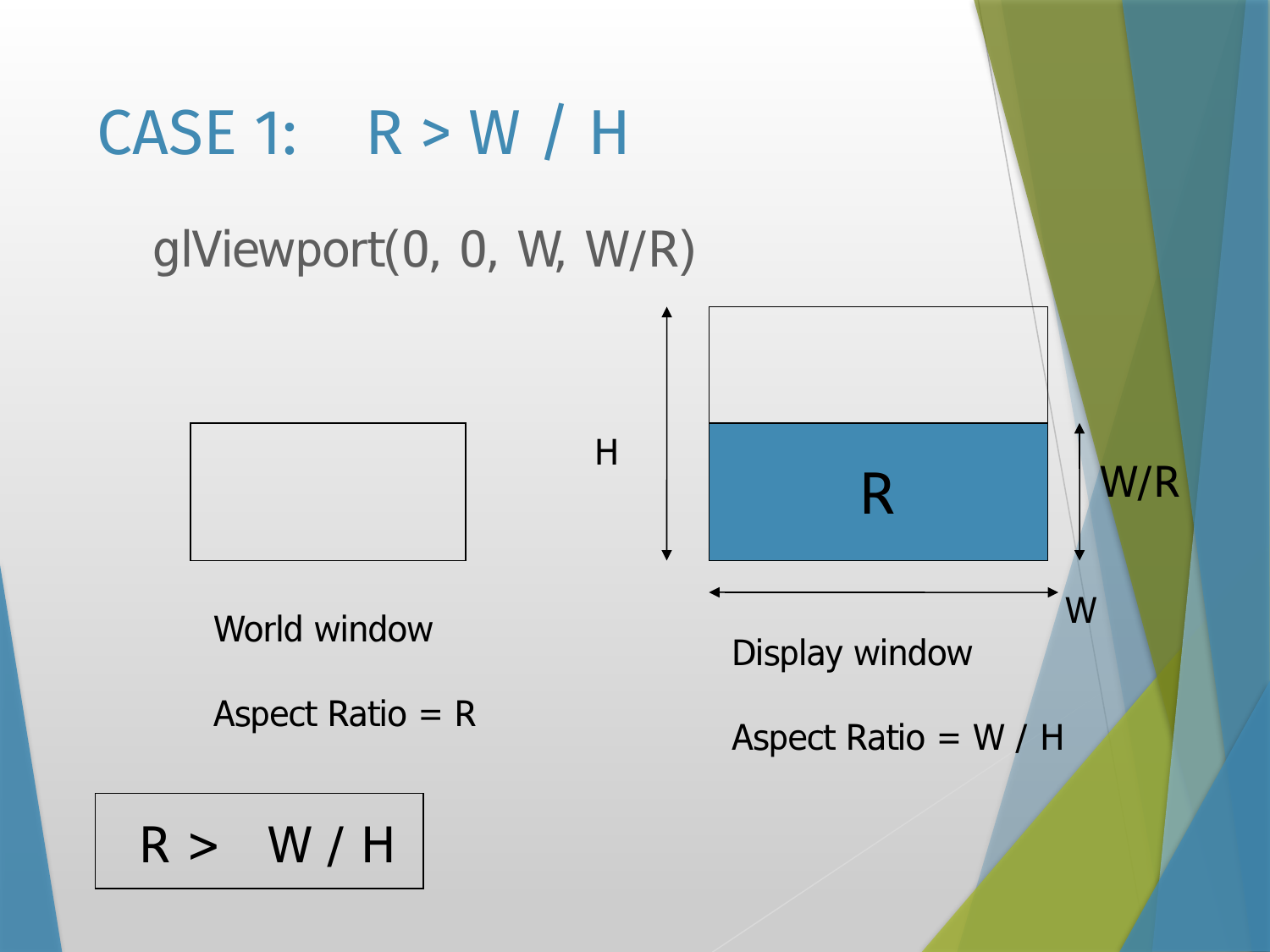

# CASE 1:    R > W / H
glViewport(0, 0, W, W/R)

H
R

W/R
W

World window

Aspect Ratio = R
Display window

Aspect Ratio = W / H

R >   W / H
Instructor: Sabina Irum
28